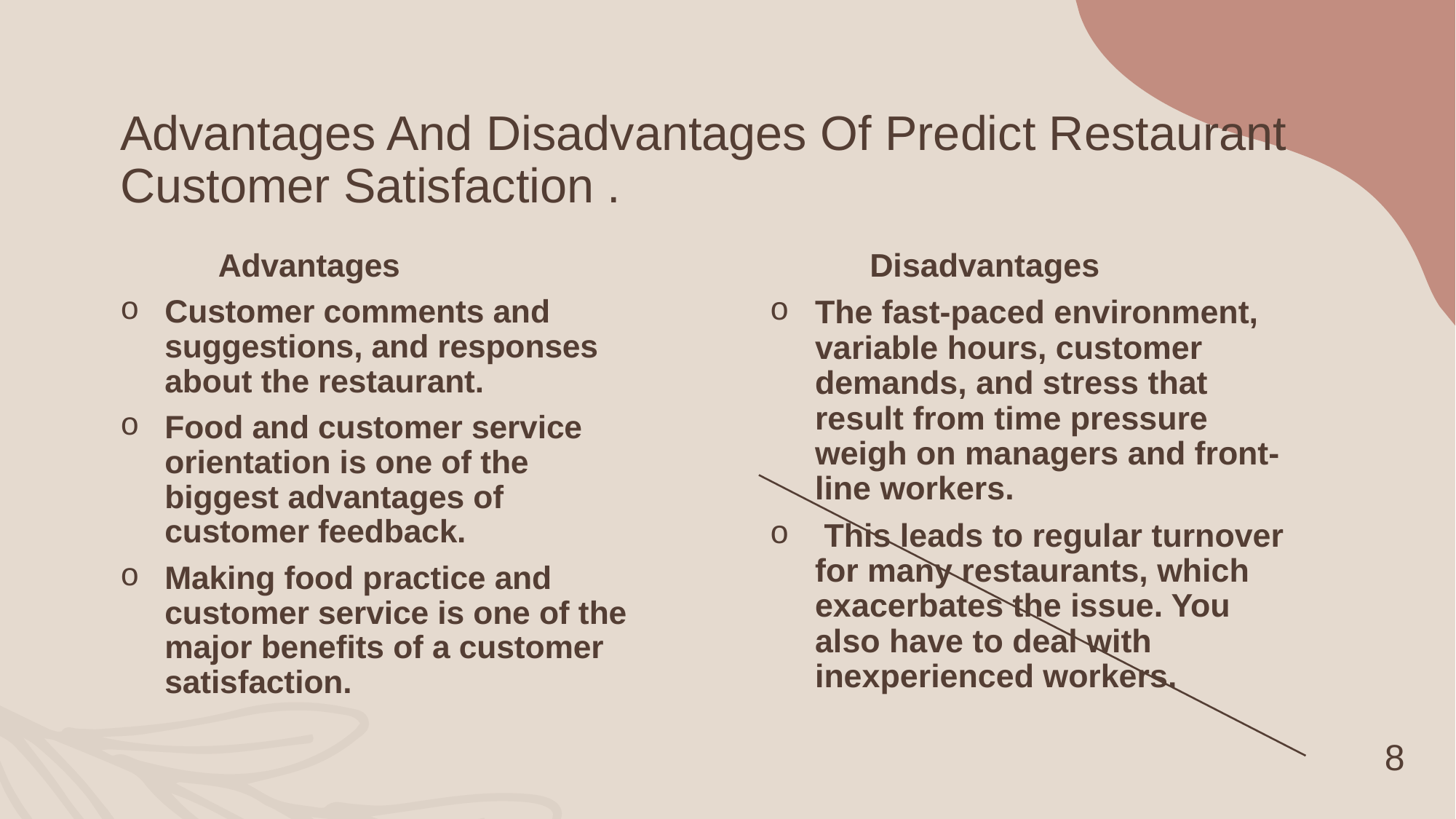

# Advantages And Disadvantages Of Predict Restaurant Customer Satisfaction .
           Advantages
Customer comments and suggestions, and responses about the restaurant.
Food and customer service orientation is one of the biggest advantages of customer feedback.
Making food practice and customer service is one of the major benefits of a customer satisfaction.

           Disadvantages
The fast-paced environment, variable hours, customer demands, and stress that result from time pressure weigh on managers and front-line workers.
 This leads to regular turnover for many restaurants, which exacerbates the issue. You also have to deal with inexperienced workers.

8